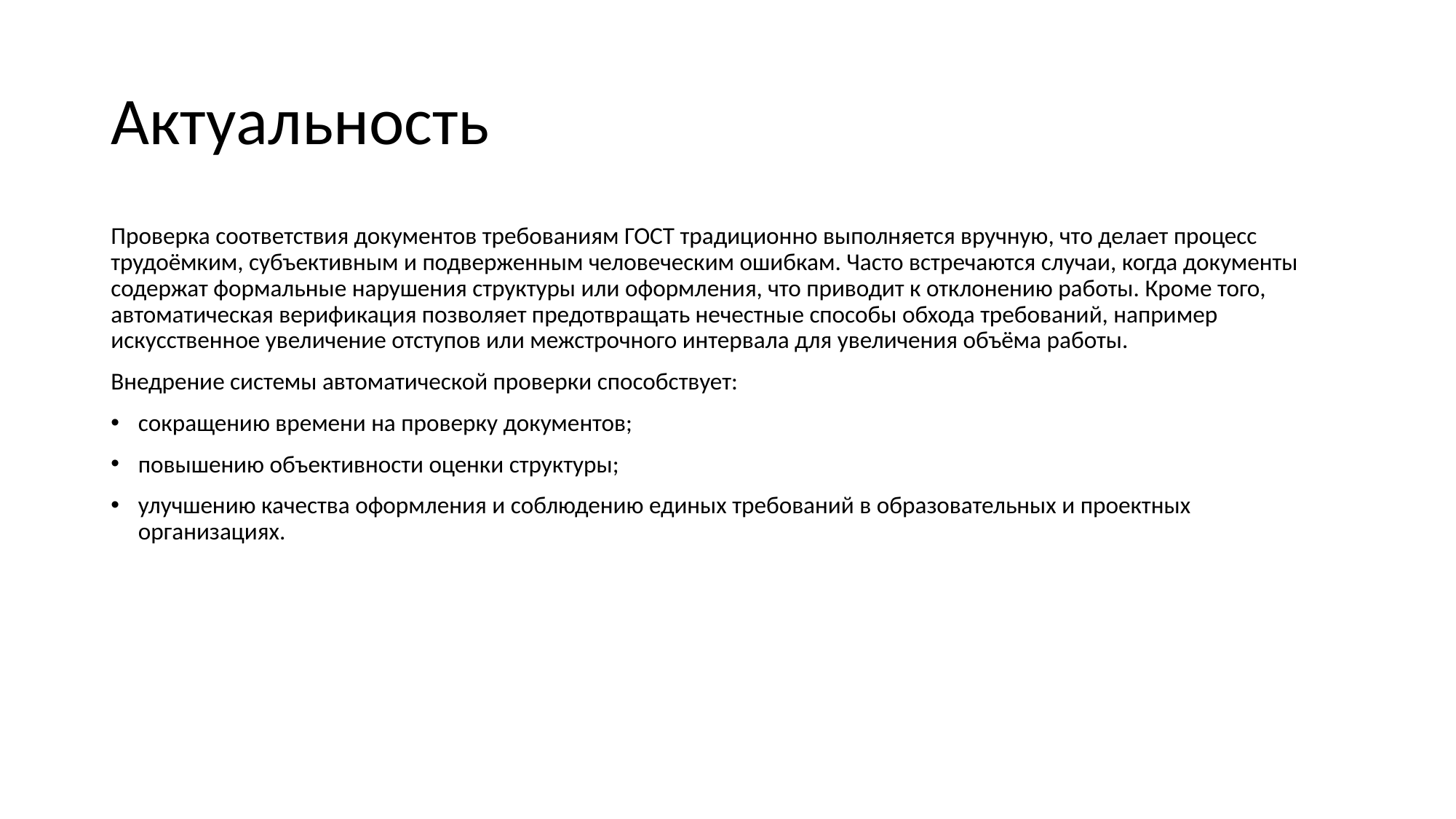

# Актуальность
Проверка соответствия документов требованиям ГОСТ традиционно выполняется вручную, что делает процесс трудоёмким, субъективным и подверженным человеческим ошибкам. Часто встречаются случаи, когда документы содержат формальные нарушения структуры или оформления, что приводит к отклонению работы. Кроме того, автоматическая верификация позволяет предотвращать нечестные способы обхода требований, например искусственное увеличение отступов или межстрочного интервала для увеличения объёма работы.
Внедрение системы автоматической проверки способствует:
сокращению времени на проверку документов;
повышению объективности оценки структуры;
улучшению качества оформления и соблюдению единых требований в образовательных и проектных организациях.